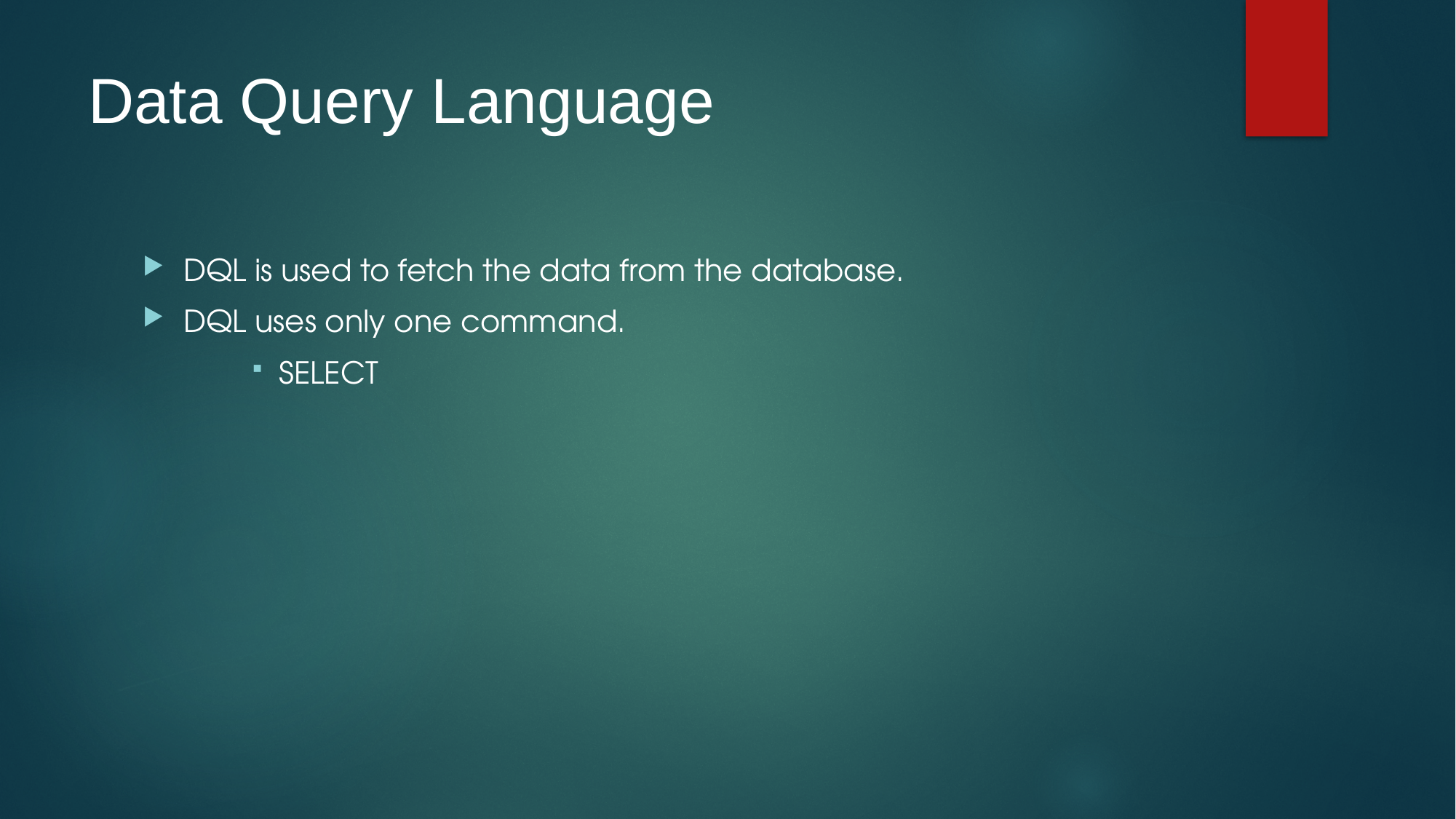

# Data Query Language
DQL is used to fetch the data from the database.
DQL uses only one command.
SELECT